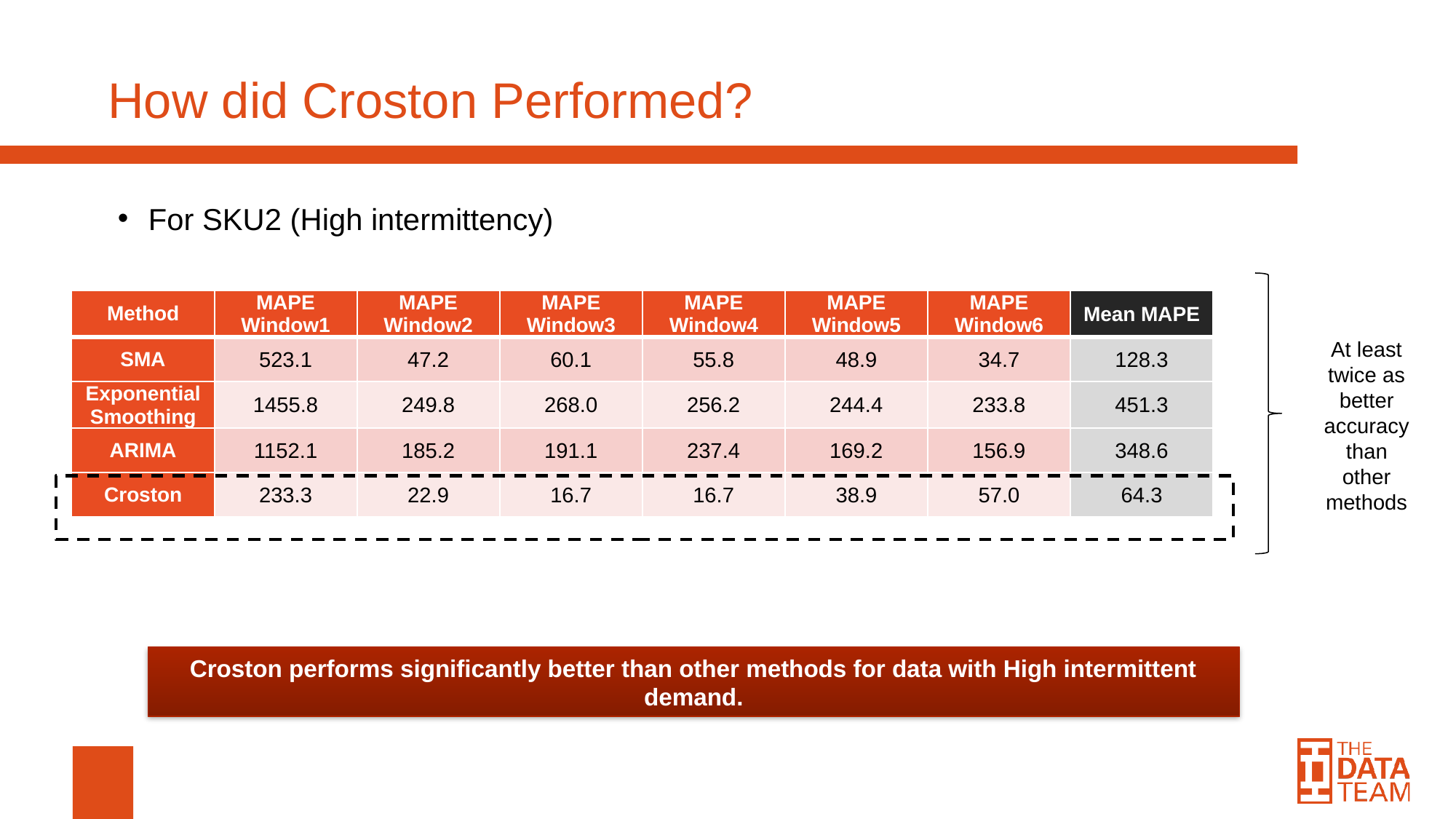

# How did Croston Performed?
For SKU2 (High intermittency)

| Method | MAPE Window1 | MAPE Window2 | MAPE Window3 | MAPE Window4 | MAPE Window5 | MAPE Window6 | Mean MAPE |
| --- | --- | --- | --- | --- | --- | --- | --- |
| SMA | 523.1 | 47.2 | 60.1 | 55.8 | 48.9 | 34.7 | 128.3 |
| Exponential Smoothing | 1455.8 | 249.8 | 268.0 | 256.2 | 244.4 | 233.8 | 451.3 |
| ARIMA | 1152.1 | 185.2 | 191.1 | 237.4 | 169.2 | 156.9 | 348.6 |
| Croston | 233.3 | 22.9 | 16.7 | 16.7 | 38.9 | 57.0 | 64.3 |
At least twice as better accuracy than other methods

Croston performs significantly better than other methods for data with High intermittent demand.